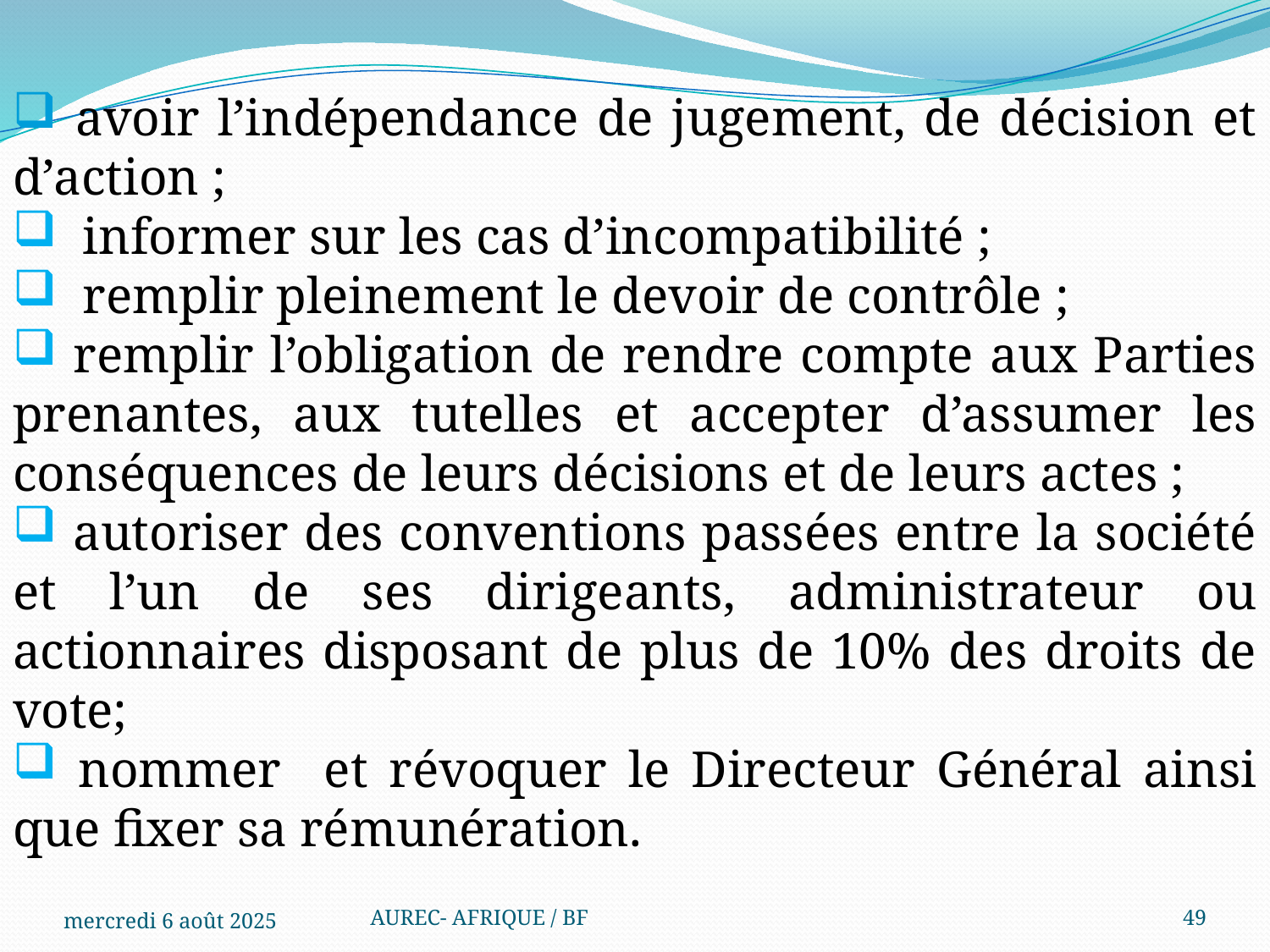

avoir l’indépendance de jugement, de décision et d’action ;
  informer sur les cas d’incompatibilité ;
  remplir pleinement le devoir de contrôle ;
 remplir l’obligation de rendre compte aux Parties prenantes, aux tutelles et accepter d’assumer les conséquences de leurs décisions et de leurs actes ;
 autoriser des conventions passées entre la société et l’un de ses dirigeants, administrateur ou actionnaires disposant de plus de 10% des droits de vote;
 nommer  et révoquer le Directeur Général ainsi que fixer sa rémunération.
mercredi 6 août 2025
AUREC- AFRIQUE / BF
49